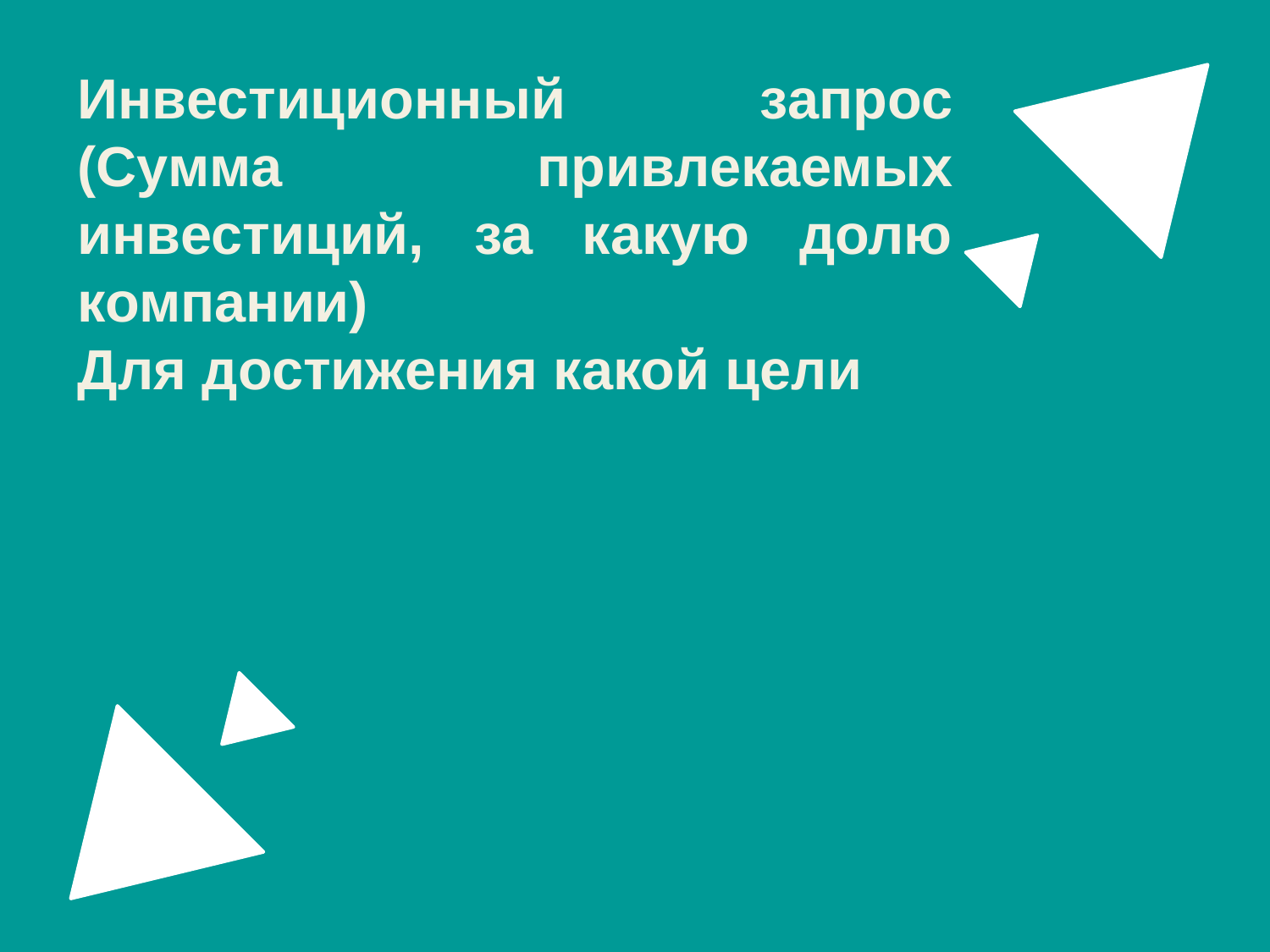

Инвестиционный запрос (Сумма привлекаемых инвестиций, за какую долю компании)
Для достижения какой цели